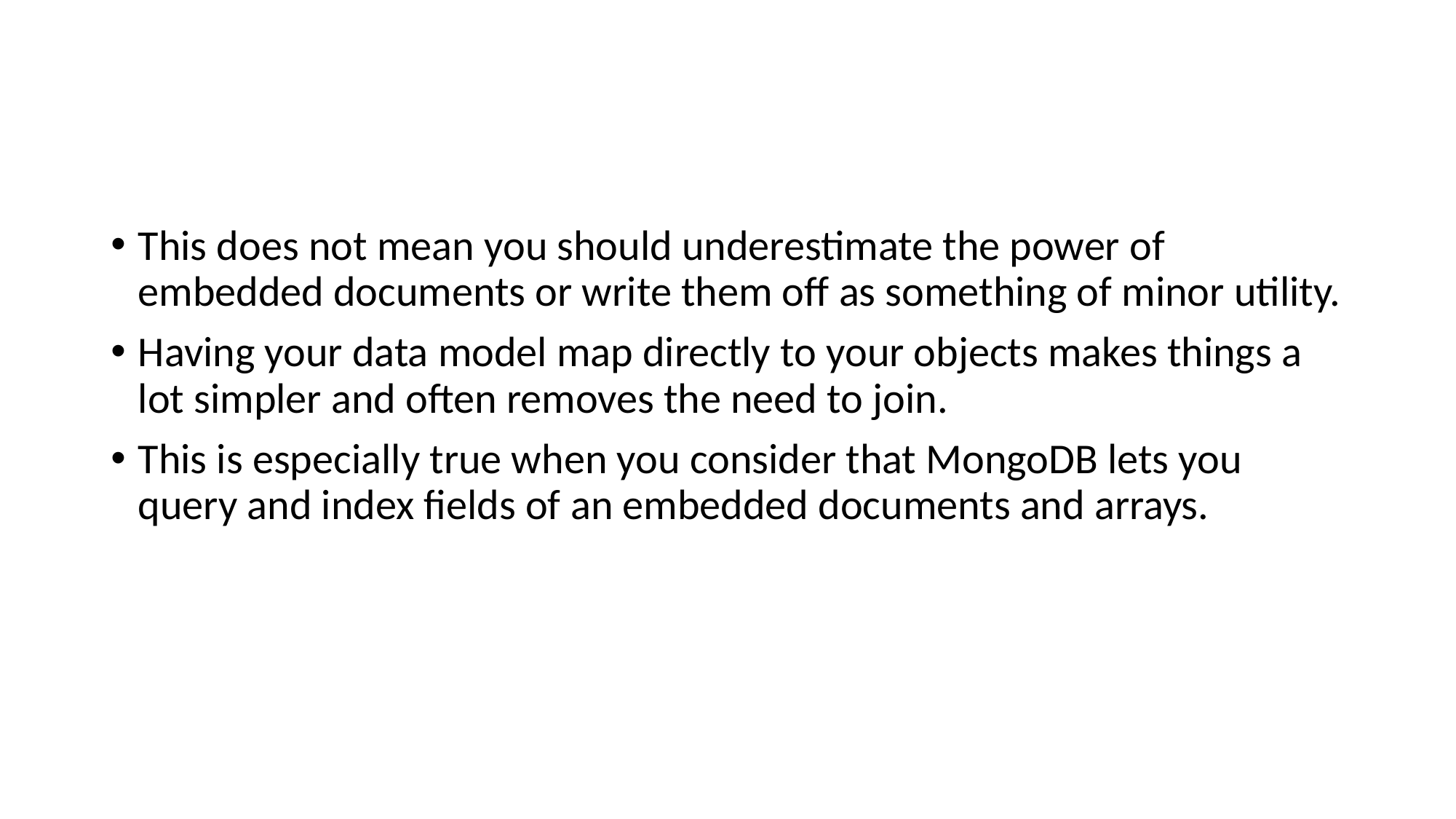

#
This does not mean you should underestimate the power of embedded documents or write them off as something of minor utility.
Having your data model map directly to your objects makes things a lot simpler and often removes the need to join.
This is especially true when you consider that MongoDB lets you query and index fields of an embedded documents and arrays.